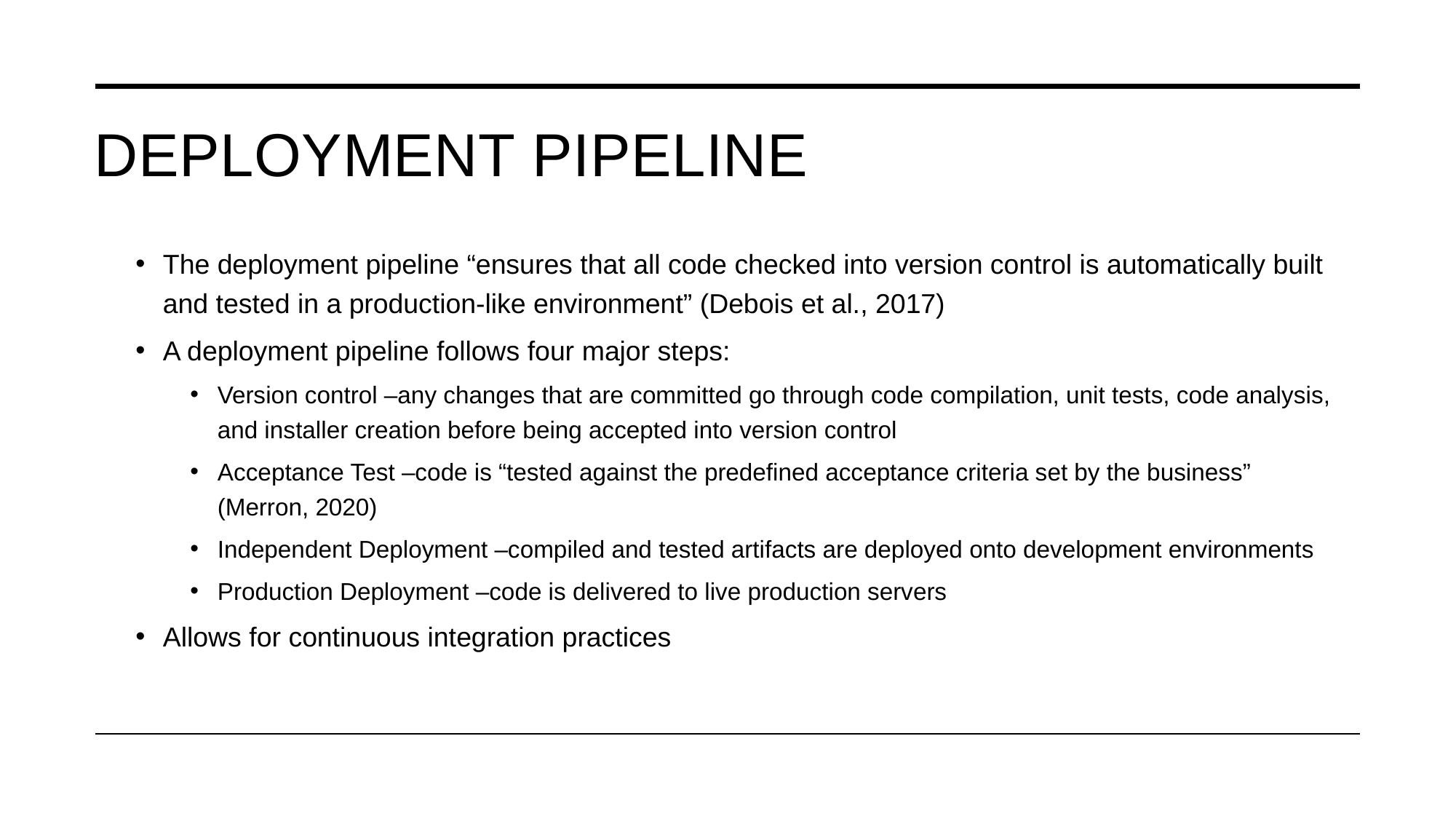

# Deployment Pipeline
The deployment pipeline “ensures that all code checked into version control is automatically built and tested in a production-like environment” (Debois et al., 2017)
A deployment pipeline follows four major steps:
Version control –any changes that are committed go through code compilation, unit tests, code analysis, and installer creation before being accepted into version control
Acceptance Test –code is “tested against the predefined acceptance criteria set by the business” (Merron, 2020)
Independent Deployment –compiled and tested artifacts are deployed onto development environments
Production Deployment –code is delivered to live production servers
Allows for continuous integration practices